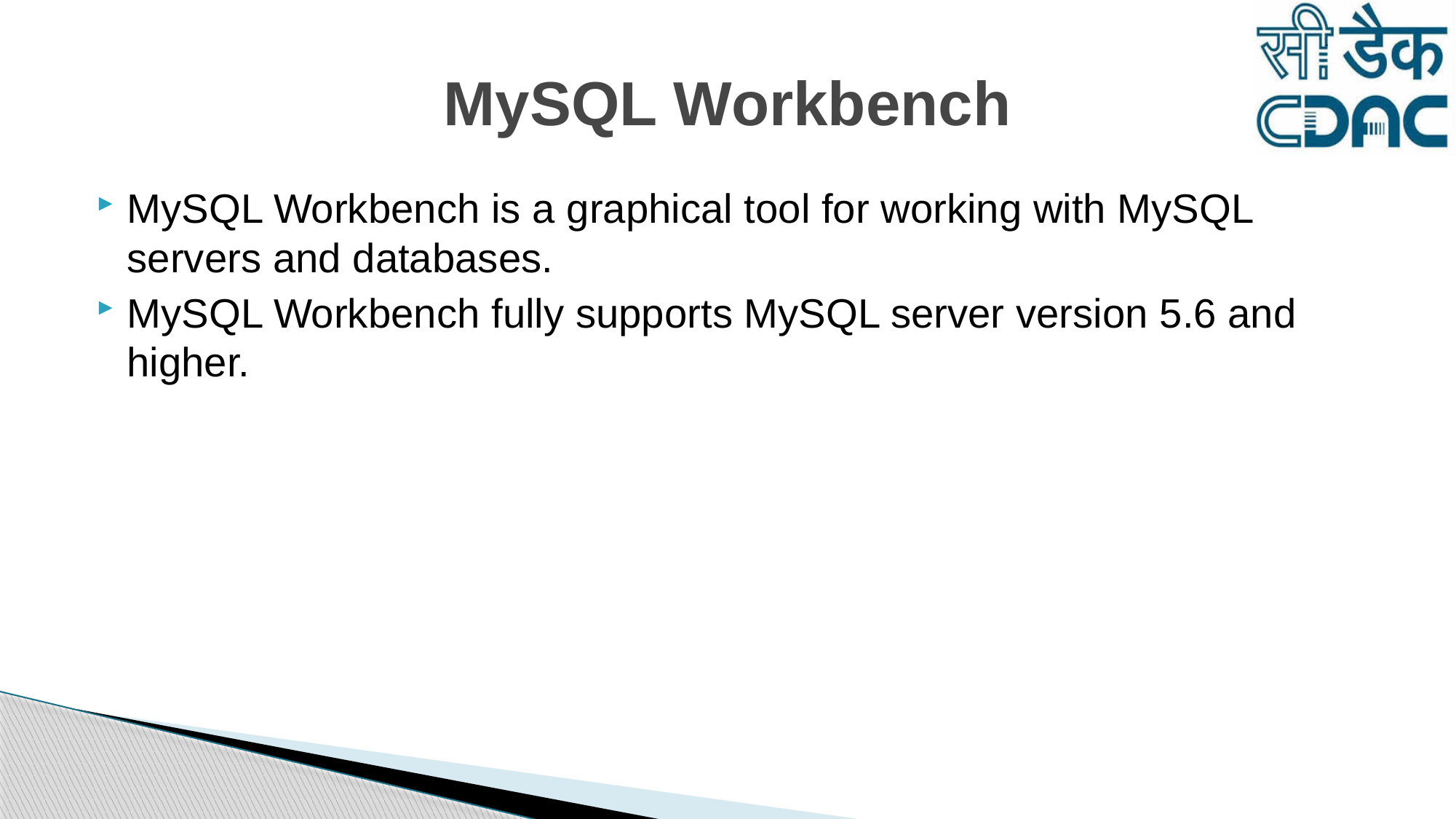

# MySQL Workbench
MySQL Workbench is a graphical tool for working with MySQL servers and databases.
MySQL Workbench fully supports MySQL server version 5.6 and higher.